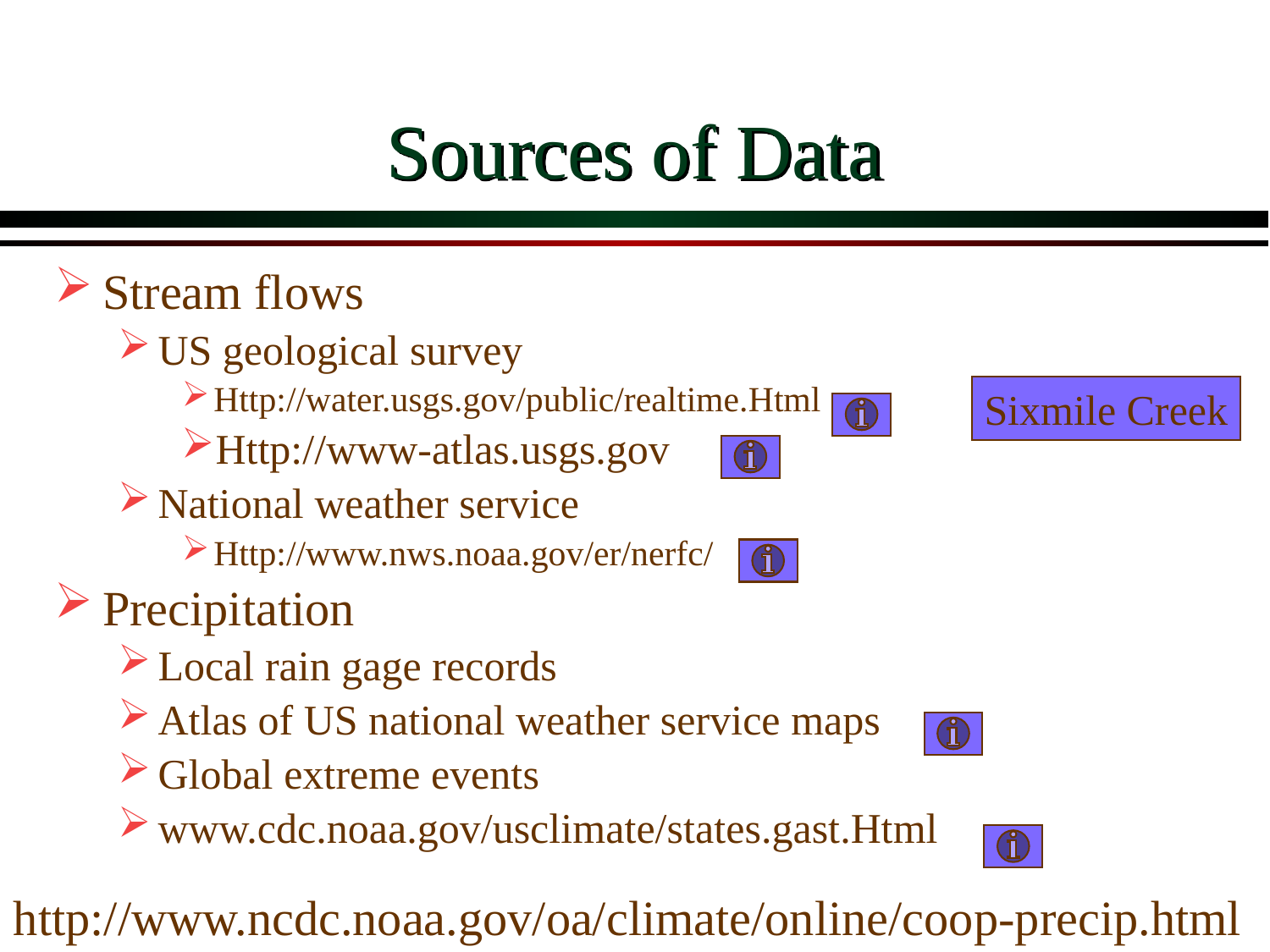

# Sources of Data
Stream flows
US geological survey
Http://water.usgs.gov/public/realtime.Html
Http://www-atlas.usgs.gov
National weather service
Http://www.nws.noaa.gov/er/nerfc/
Precipitation
Local rain gage records
Atlas of US national weather service maps
Global extreme events
www.cdc.noaa.gov/usclimate/states.gast.Html
Sixmile Creek

http://www.ncdc.noaa.gov/oa/climate/online/coop-precip.html